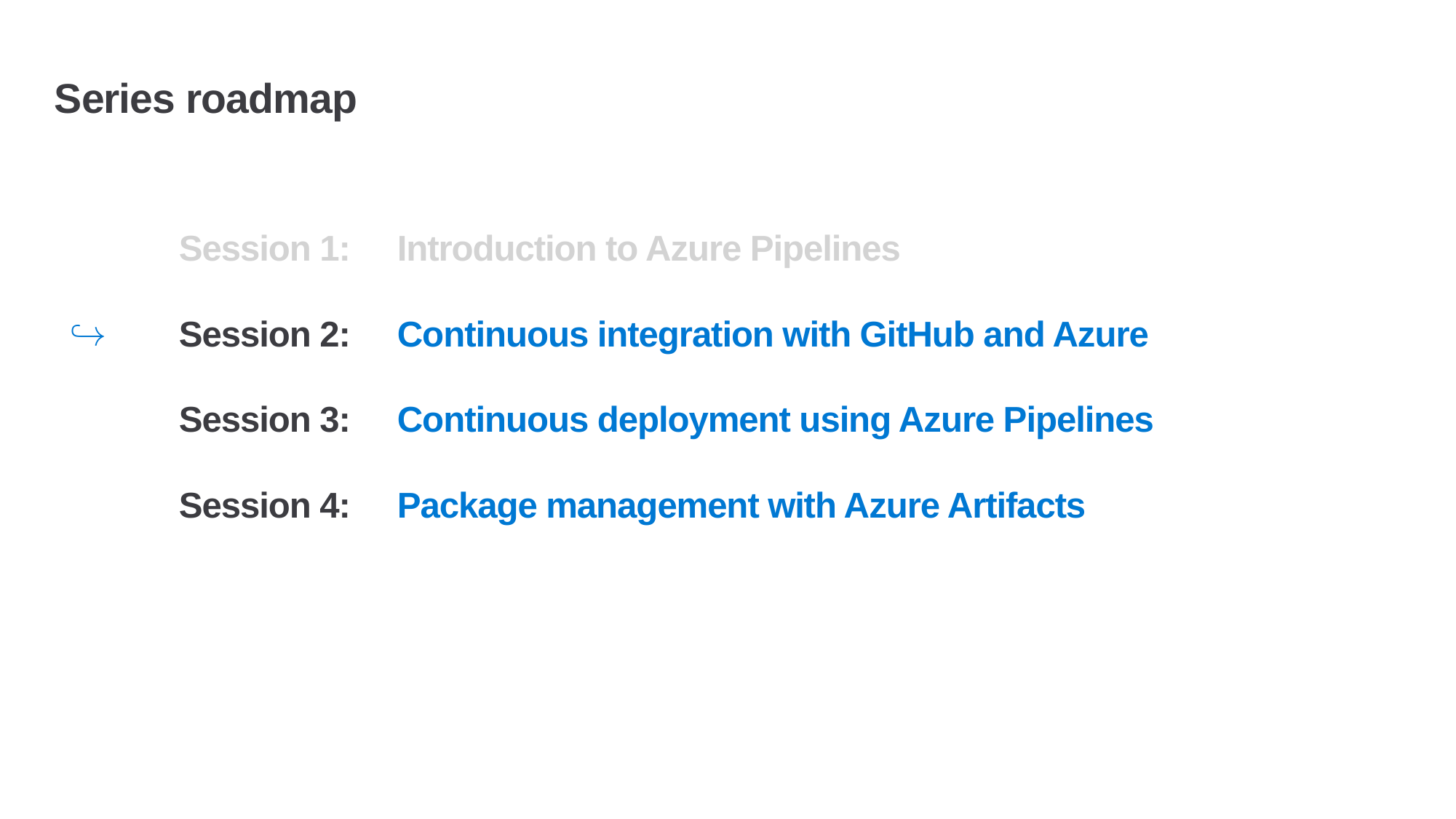

# Series roadmap
	Session 1:	Introduction to Azure Pipelines
↪️	Session 2:	Continuous integration with GitHub and Azure
	Session 3:	Continuous deployment using Azure Pipelines
	Session 4:	Package management with Azure Artifacts